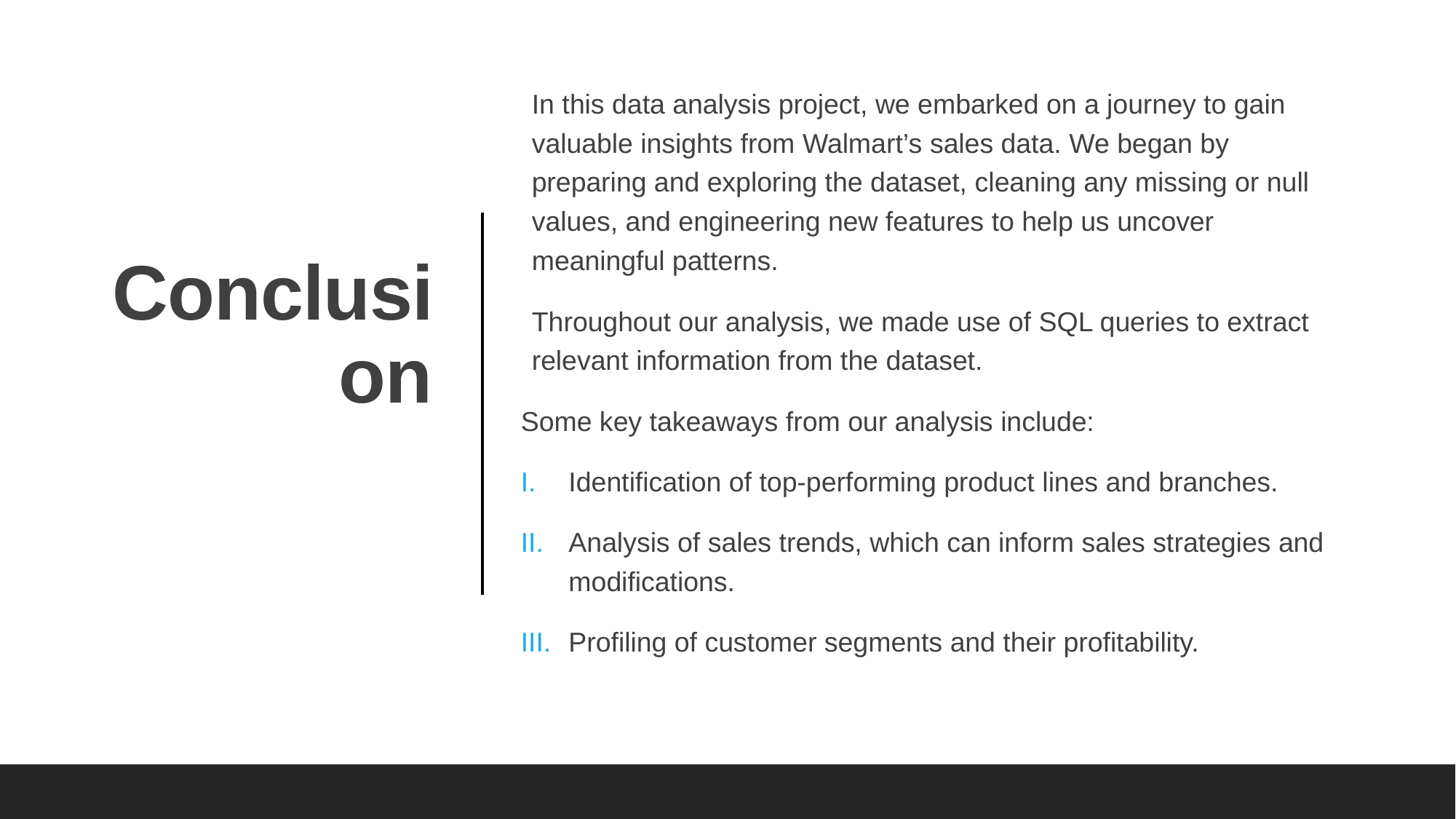

In this data analysis project, we embarked on a journey to gain valuable insights from Walmart’s sales data. We began by preparing and exploring the dataset, cleaning any missing or null values, and engineering new features to help us uncover meaningful patterns.
Throughout our analysis, we made use of SQL queries to extract relevant information from the dataset.
Some key takeaways from our analysis include:
Identification of top-performing product lines and branches.
Analysis of sales trends, which can inform sales strategies and modifications.
Profiling of customer segments and their profitability.

# Conclusion